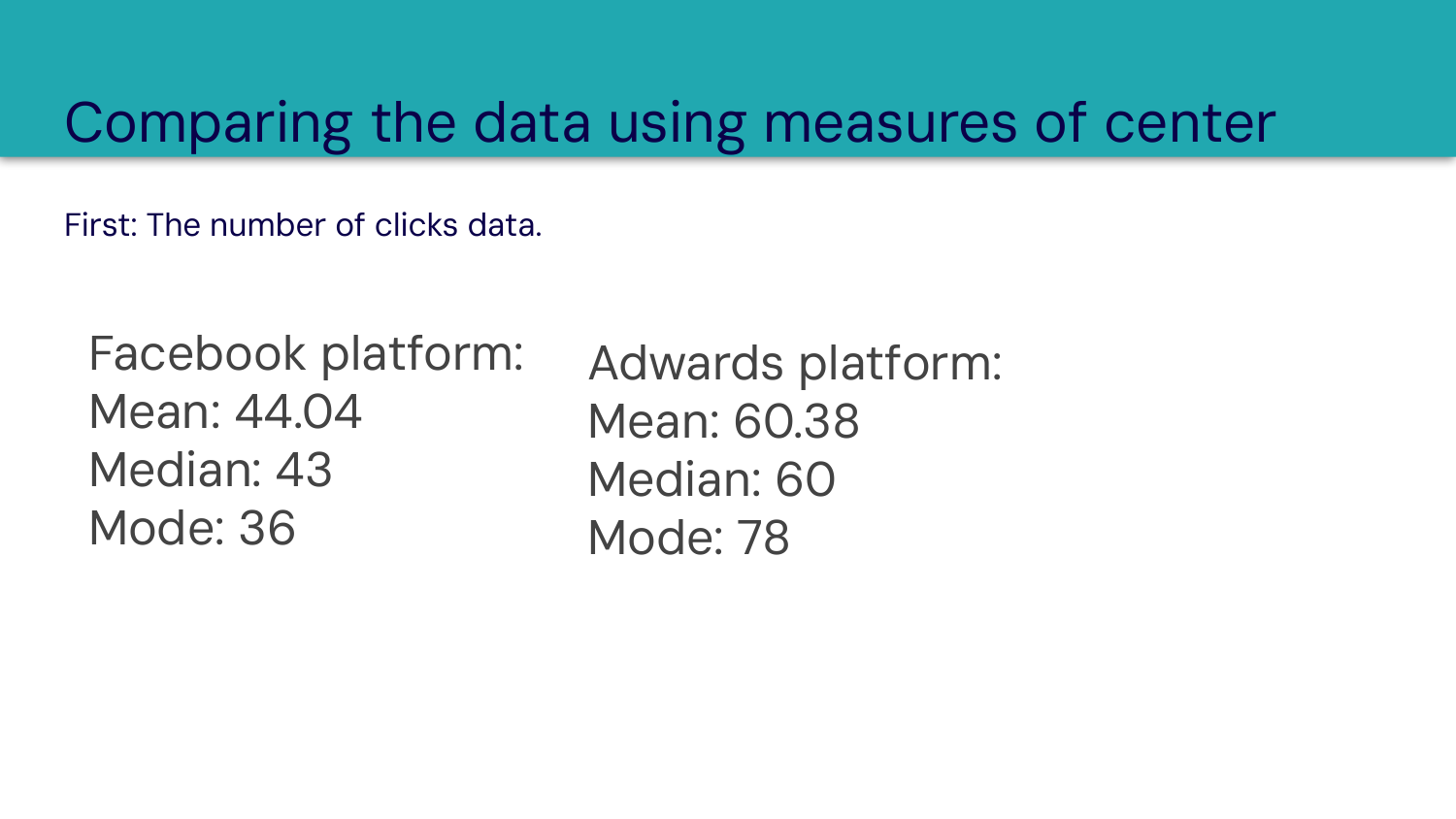

# Comparing the data using measures of center
First: The number of clicks data.
Facebook platform:
Mean: 44.04
Median: 43
Mode: 36

Adwards platform:
Mean: 60.38
Median: 60
Mode: 78